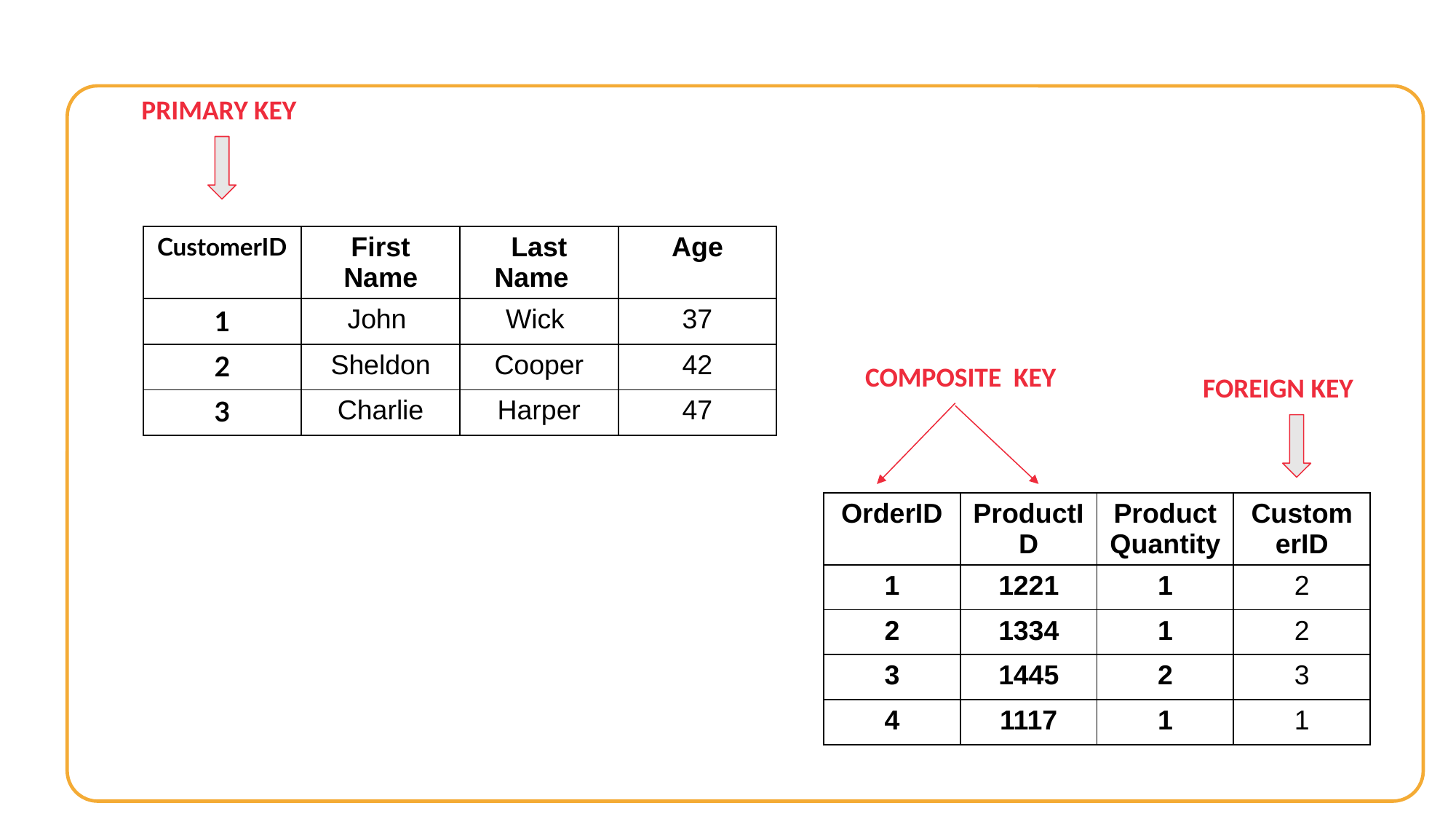

#
PRIMARY KEY

| CustomerID | First Name | Last Name | Age |
| --- | --- | --- | --- |
| 1 | John | Wick | 37 |
| 2 | Sheldon | Cooper | 42 |
| 3 | Charlie | Harper | 47 |
COMPOSITE  KEY

FOREIGN KEY

| OrderID | ProductID | Product Quantity | CustomerID |
| --- | --- | --- | --- |
| 1 | 1221 | 1 | 2 |
| 2 | 1334 | 1 | 2 |
| 3 | 1445 | 2 | 3 |
| 4 | 1117 | 1 | 1 |